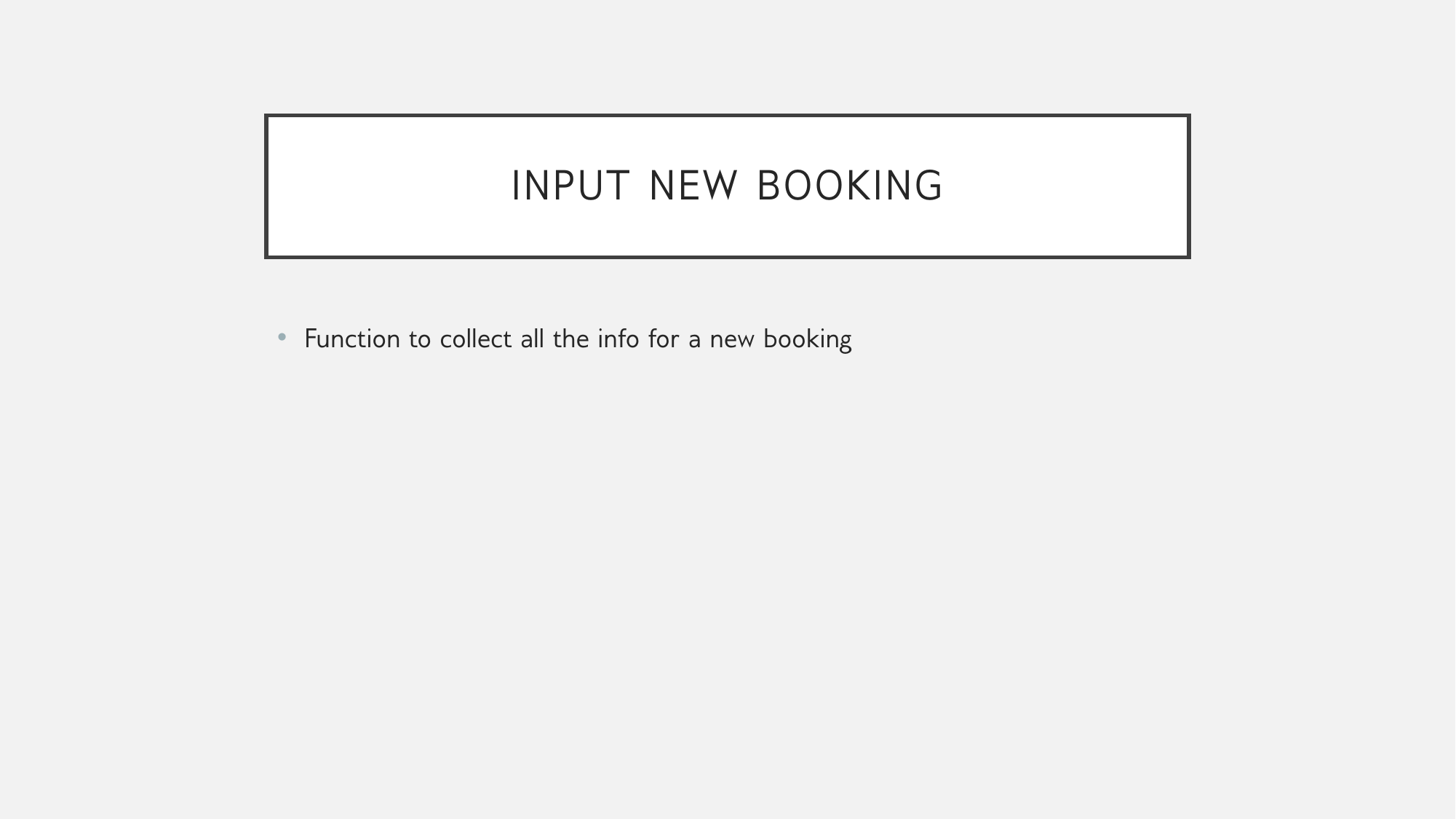

# Input new booking
Function to collect all the info for a new booking